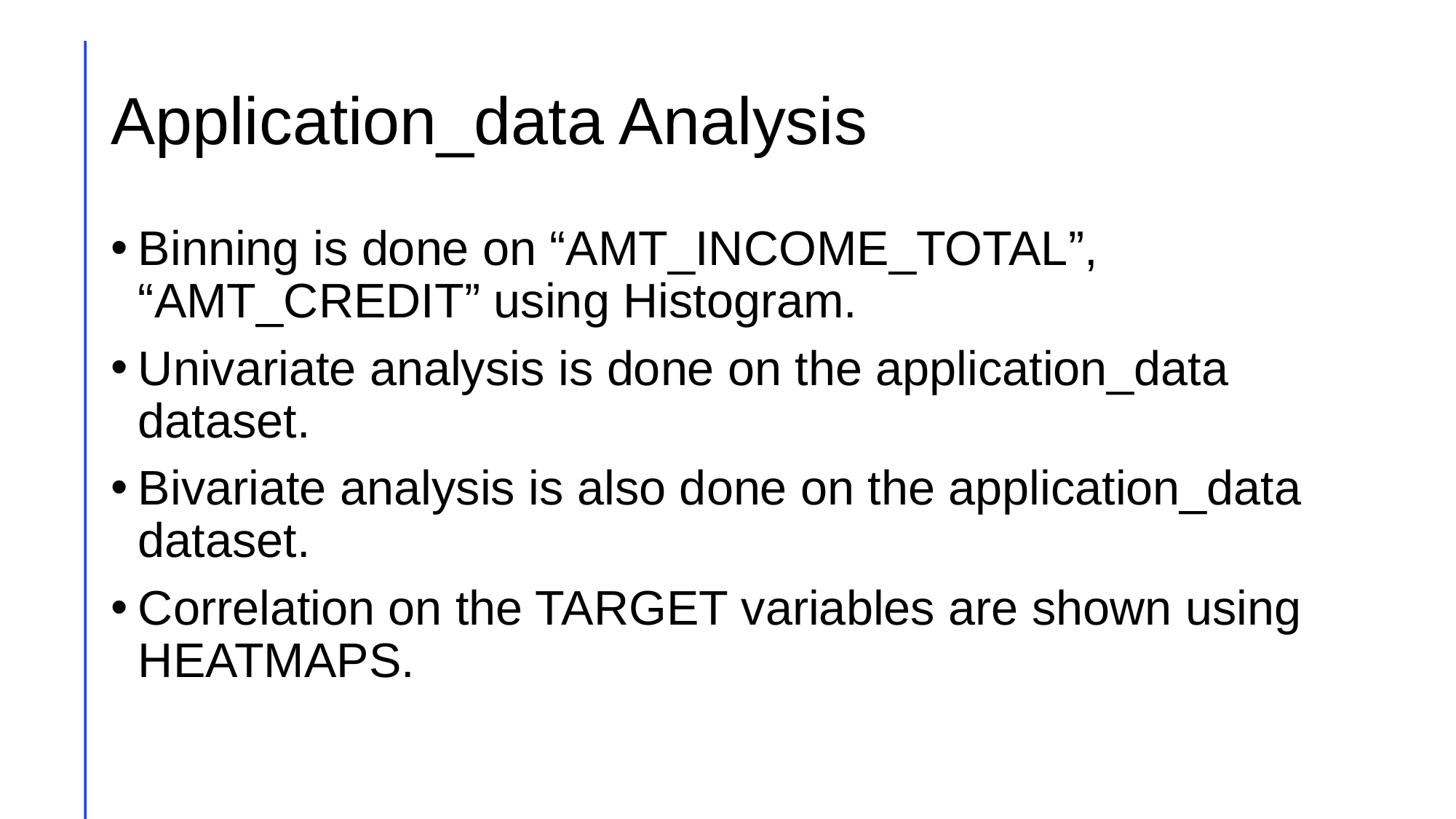

# Application_data Analysis
Binning is done on “AMT_INCOME_TOTAL”, “AMT_CREDIT” using Histogram.
Univariate analysis is done on the application_data dataset.
Bivariate analysis is also done on the application_data dataset.
Correlation on the TARGET variables are shown using HEATMAPS.